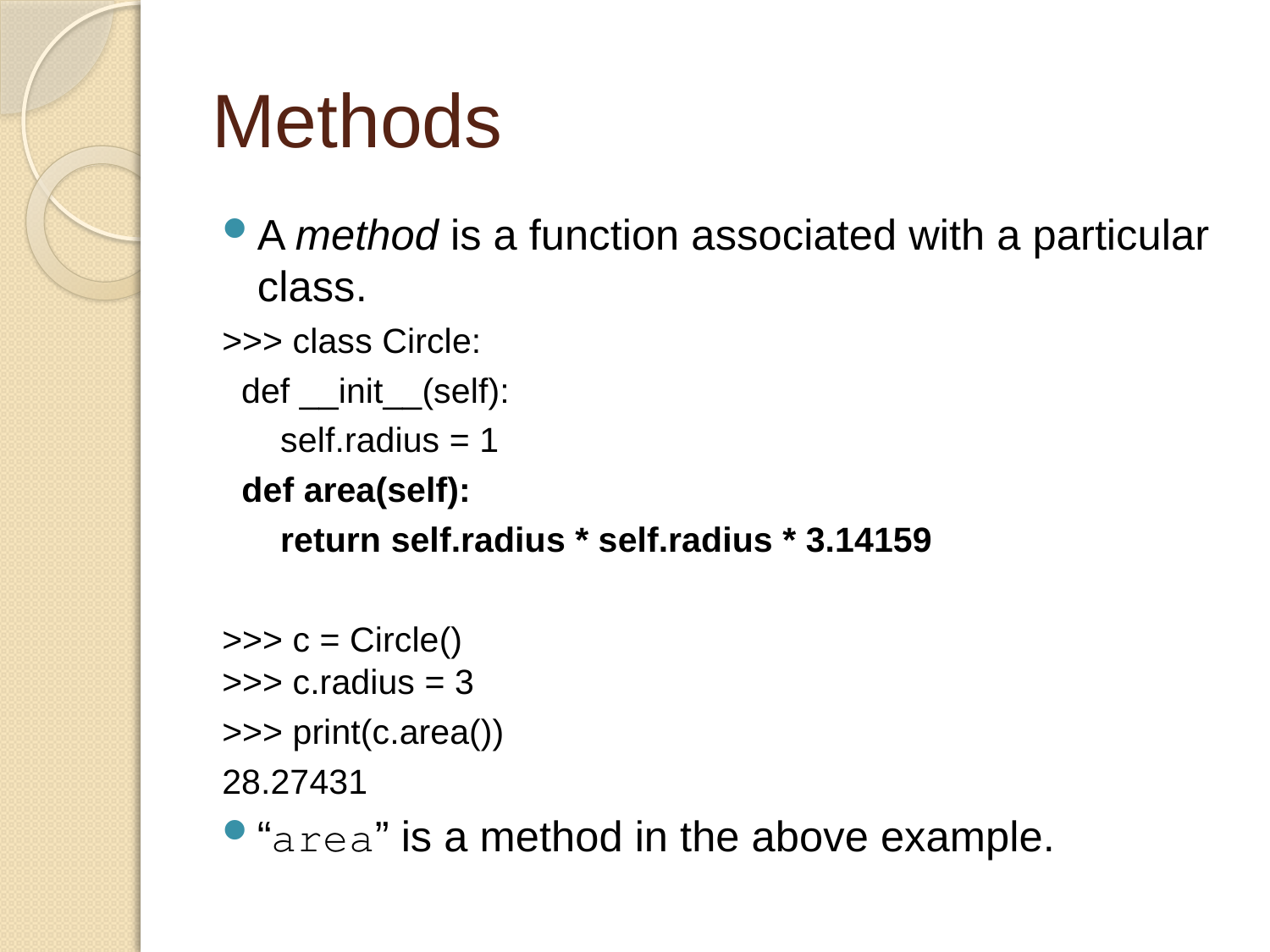

# Methods
A method is a function associated with a particular class.
>>> class Circle:
	  def __init__(self):
	      self.radius = 1
	  def area(self):
	      return self.radius * self.radius * 3.14159

>>> c = Circle()
>>> c.radius = 3
>>> print(c.area())
28.27431
“area” is a method in the above example.